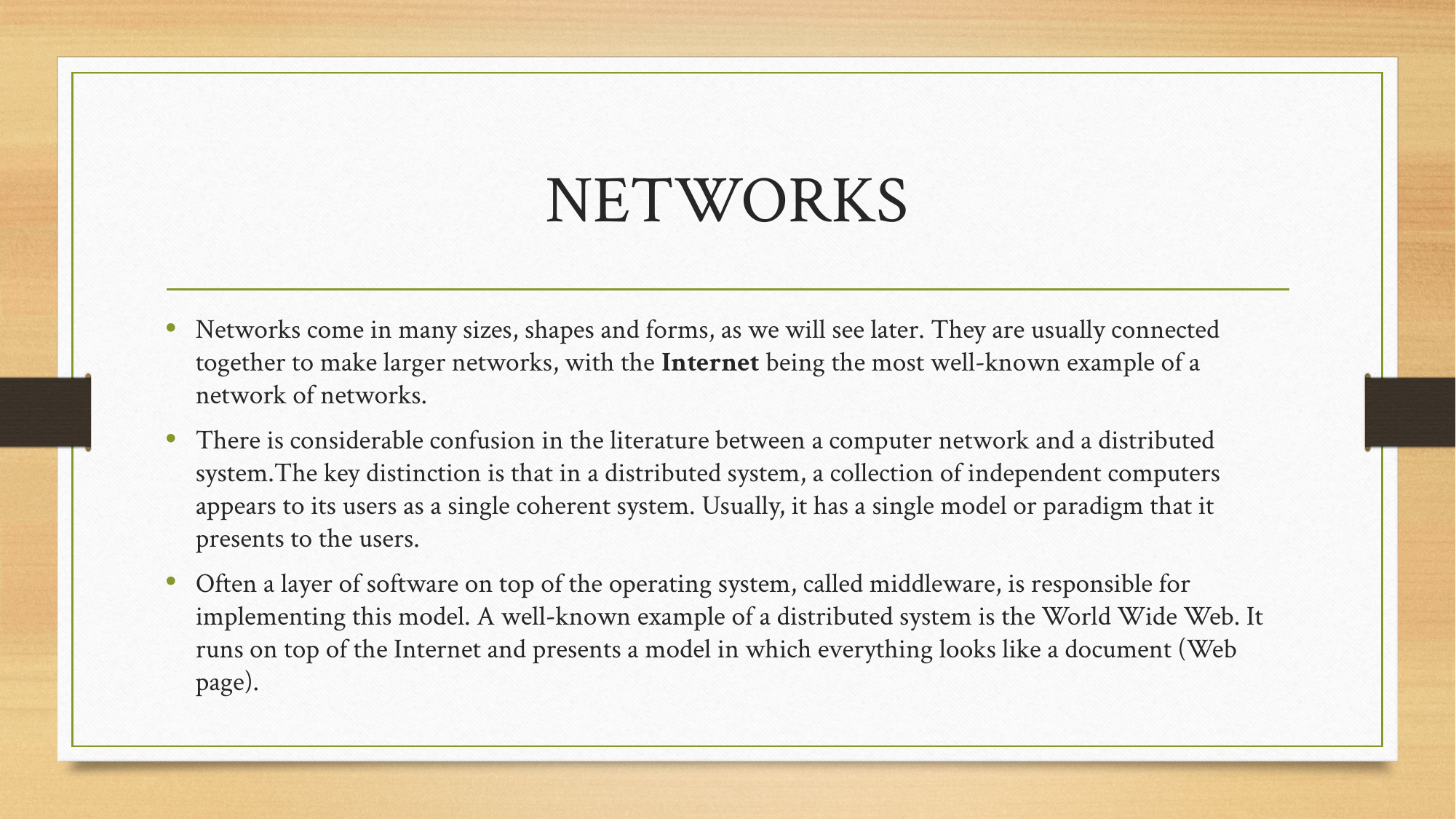

# NETWORKS
Networks come in many sizes, shapes and forms, as we will see later. They are usually connected together to make larger networks, with the Internet being the most well-known example of a network of networks.
There is considerable confusion in the literature between a computer network and a distributed system.The key distinction is that in a distributed system, a collection of independent computers appears to its users as a single coherent system. Usually, it has a single model or paradigm that it presents to the users.
Often a layer of software on top of the operating system, called middleware, is responsible for implementing this model. A well-known example of a distributed system is the World Wide Web. It runs on top of the Internet and presents a model in which everything looks like a document (Web page).